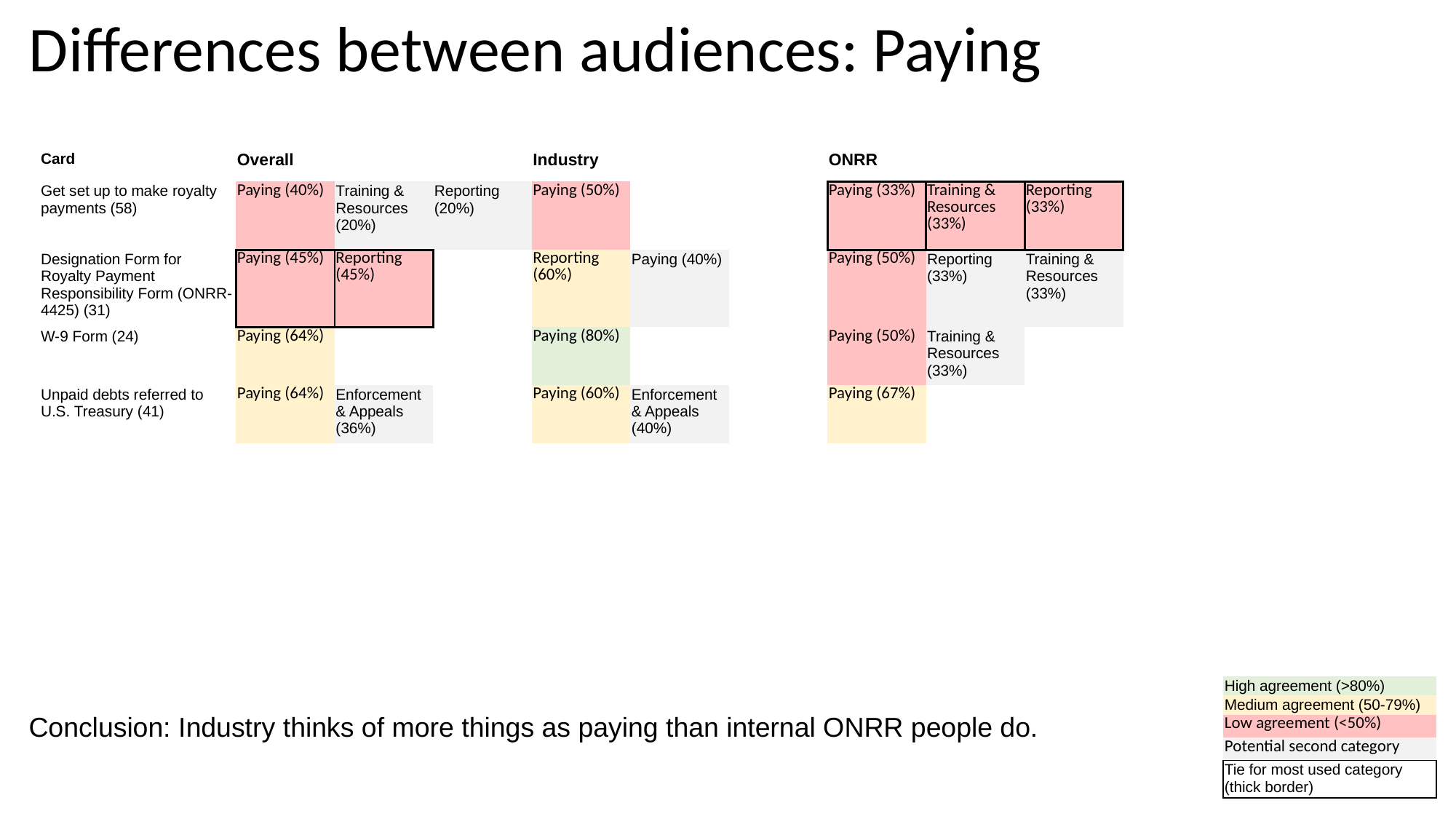

Differences between audiences: Paying
| Card | Overall |  |  | Industry |  |  | ONRR |  |  |
| --- | --- | --- | --- | --- | --- | --- | --- | --- | --- |
| Get set up to make royalty payments (58) | Paying (40%) | Training & Resources (20%) | Reporting (20%) | Paying (50%) |  |  | Paying (33%) | Training & Resources (33%) | Reporting (33%) |
| Designation Form for Royalty Payment Responsibility Form (ONRR-4425) (31) | Paying (45%) | Reporting (45%) |  | Reporting (60%) | Paying (40%) |  | Paying (50%) | Reporting (33%) | Training & Resources (33%) |
| W-9 Form (24) | Paying (64%) |  |  | Paying (80%) |  |  | Paying (50%) | Training & Resources (33%) |  |
| Unpaid debts referred to U.S. Treasury (41) | Paying (64%) | Enforcement & Appeals (36%) |  | Paying (60%) | Enforcement & Appeals (40%) |  | Paying (67%) |  |  |
| High agreement (>80%) |
| --- |
| Medium agreement (50-79%) |
| Low agreement (<50%) |
| Potential second category |
| Tie for most used category (thick border) |
Conclusion: Industry thinks of more things as paying than internal ONRR people do.